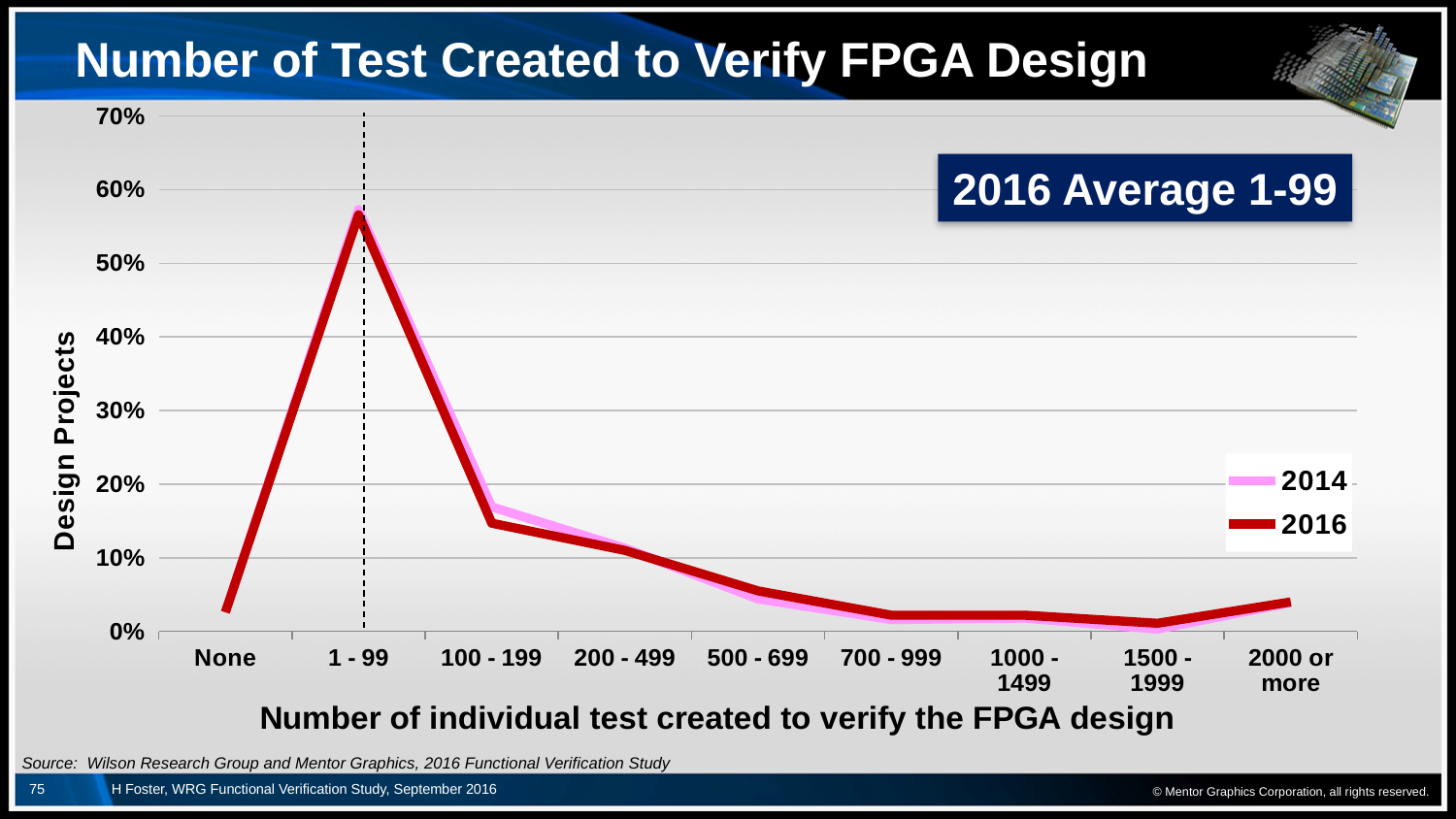

# Number of Test Created to Verify FPGA Design

### Chart

| Category | 2014 | 2016 |
|---|---|---|
| None | 0.026 | 0.026 |
| 1 - 99 | 0.573 | 0.566 |
| 100 - 199 | 0.169 | 0.147 |
| 200 - 499 | 0.113 | 0.11 |
| 500 - 699 | 0.044 | 0.055 |
| 700 - 999 | 0.016 | 0.022 |
| 1000 - 1499 | 0.018 | 0.022 |
| 1500 - 1999 | 0.003 | 0.011 |
| 2000 or more | 0.039 | 0.04 |
2016 Average 1-99
© Mentor Graphics Corporation, all rights reserved.
Source:  Wilson Research Group and Mentor Graphics, 2016 Functional Verification Study
75
H Foster, WRG Functional Verification Study, September 2016